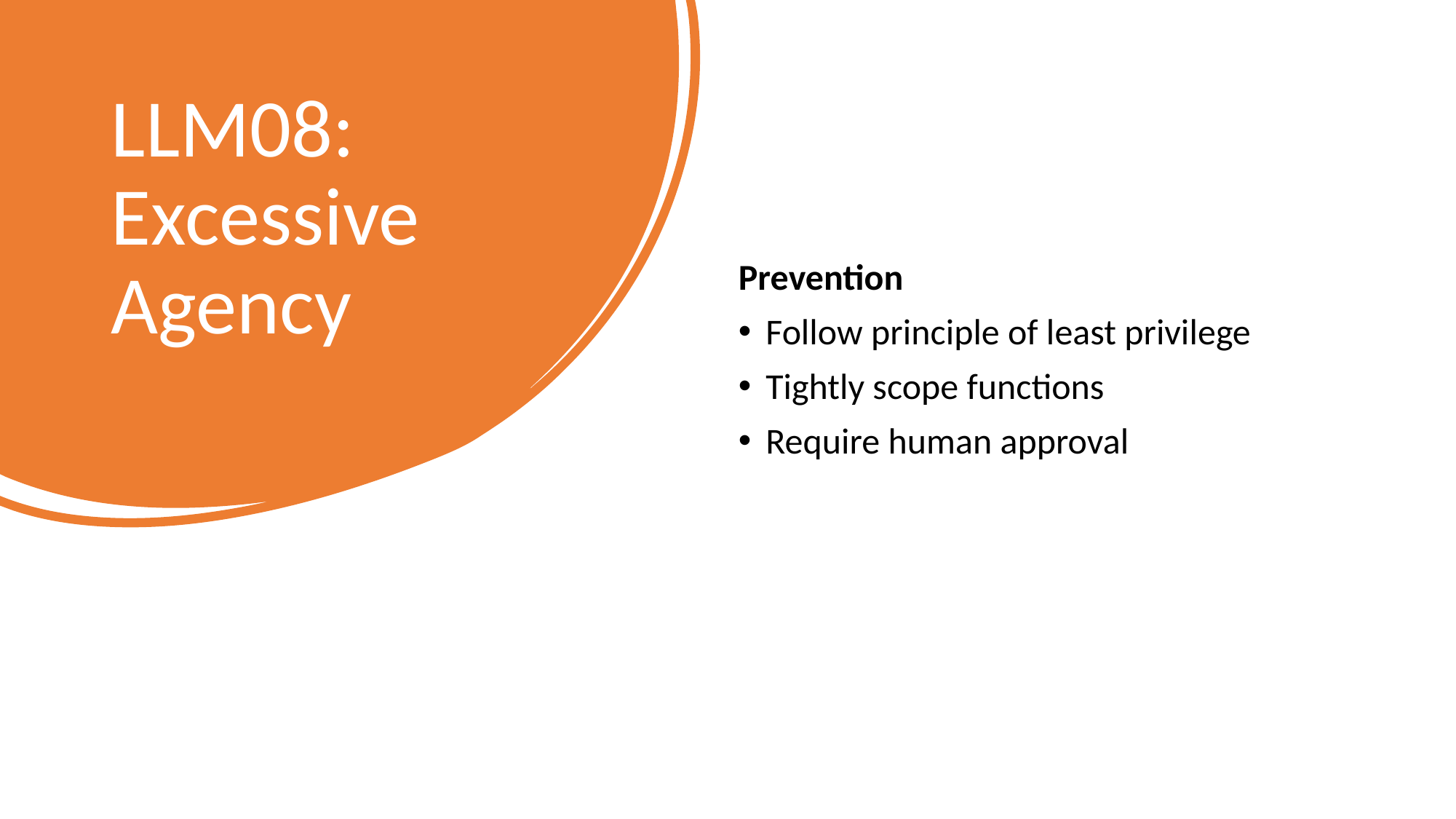

# LLM08: Excessive Agency
Prevention
Follow principle of least privilege
Tightly scope functions
Require human approval